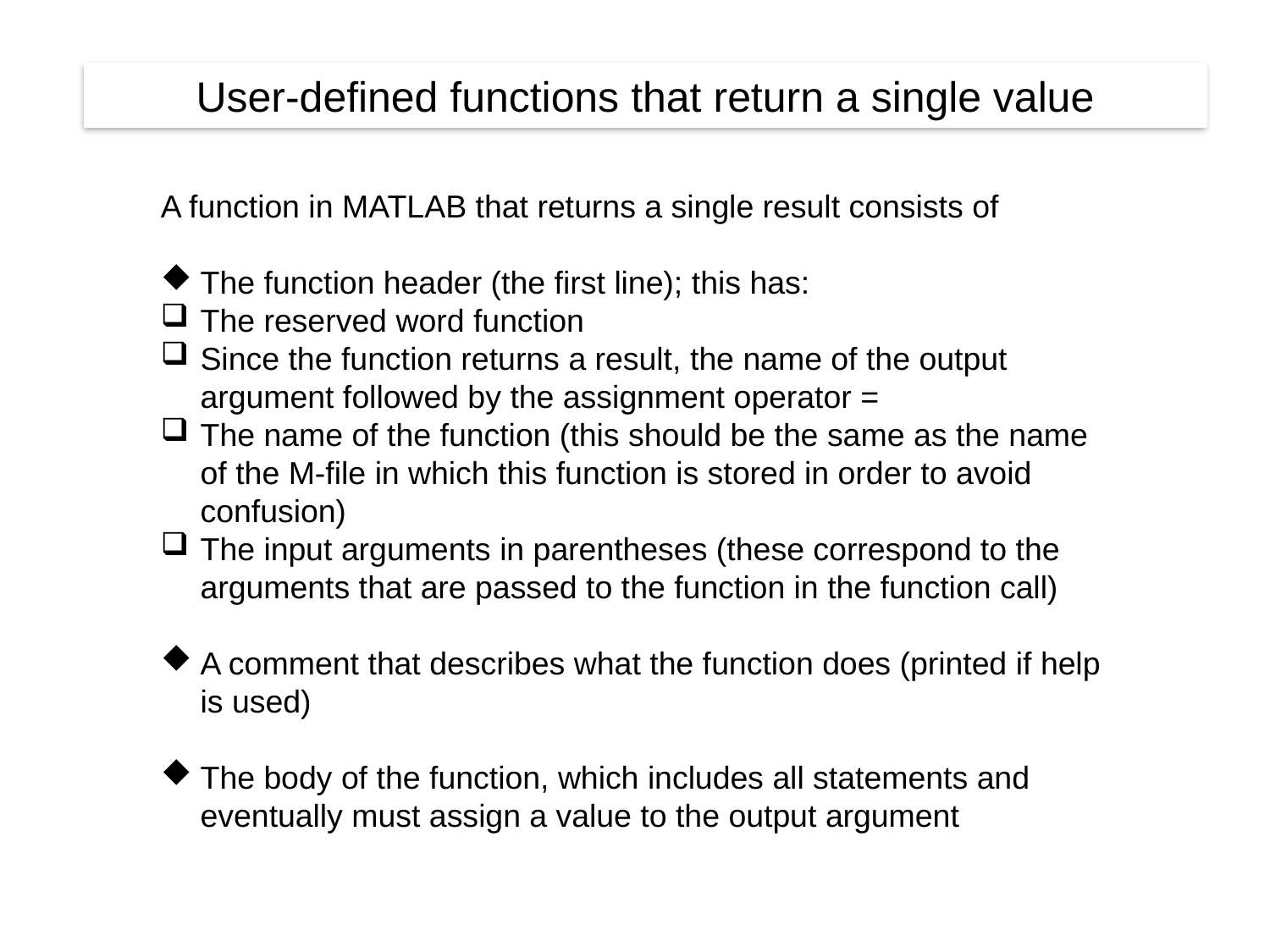

User-defined functions that return a single value
A function in MATLAB that returns a single result consists of

The function header (the first line); this has:
The reserved word function
Since the function returns a result, the name of the output argument followed by the assignment operator =
The name of the function (this should be the same as the name of the M-file in which this function is stored in order to avoid confusion)
The input arguments in parentheses (these correspond to the arguments that are passed to the function in the function call)

A comment that describes what the function does (printed if help is used)

The body of the function, which includes all statements and eventually must assign a value to the output argument